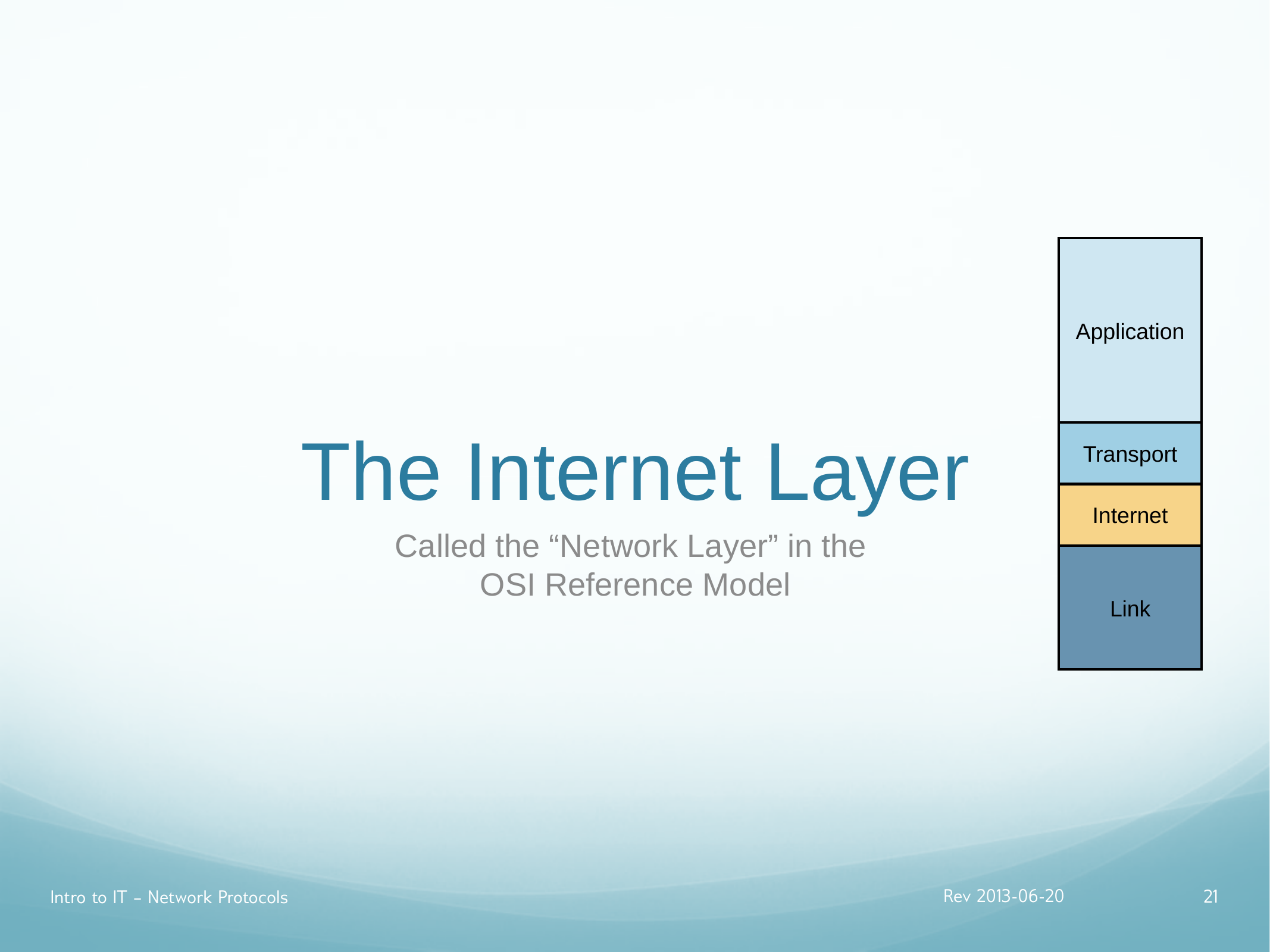

Application
Transport
Internet
Link
# The Internet Layer
Called the “Network Layer” in the
OSI Reference Model